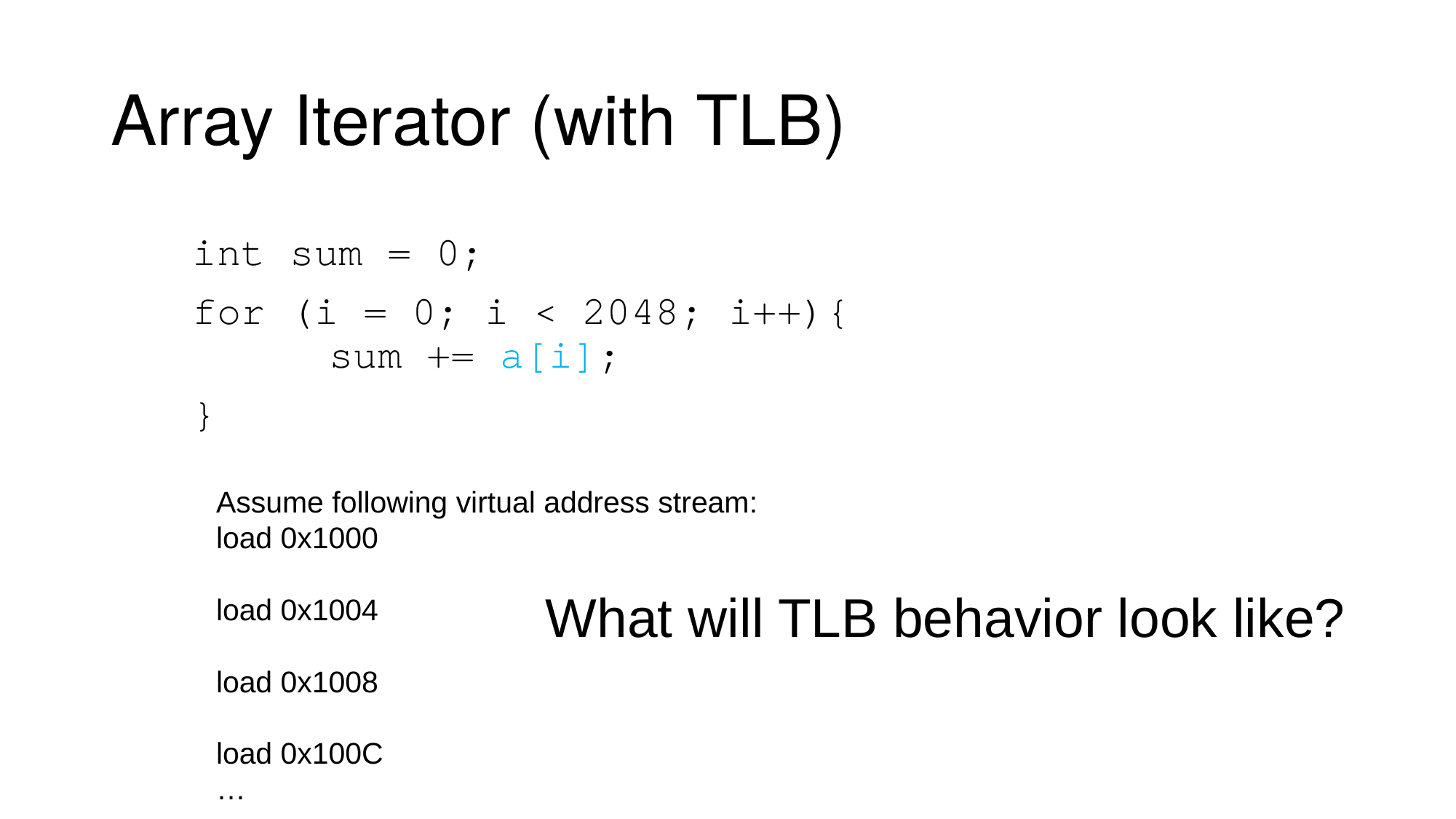

# Array Iterator (with TLB)
int sum = 0;
for (i = 0; i < 2048; i++){
	sum += a[i];
}
Assume following virtual address stream:
load 0x1000
load 0x1004
load 0x1008
load 0x100C
…
What will TLB behavior look like?